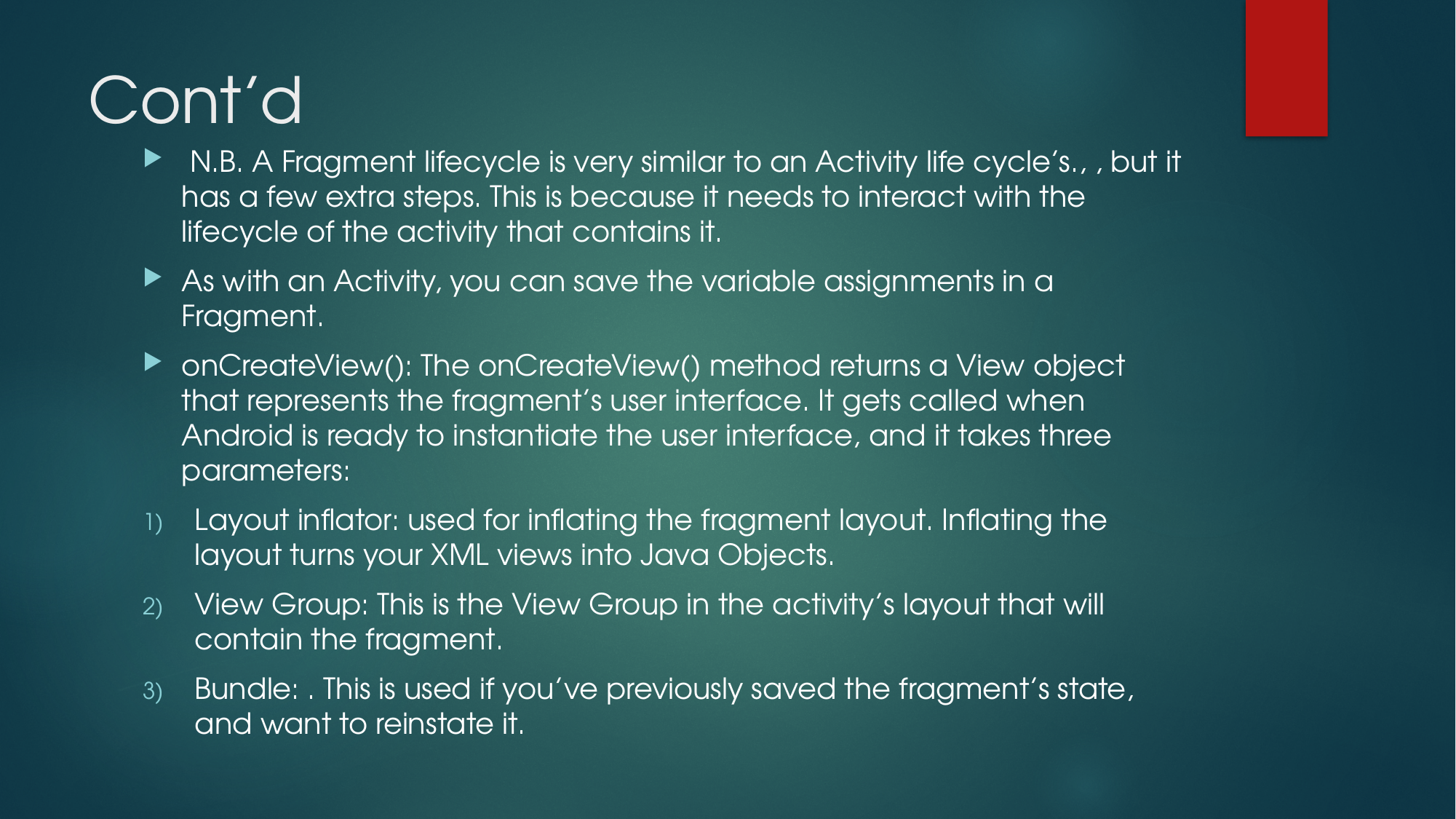

# Cont’d
 N.B. A Fragment lifecycle is very similar to an Activity life cycle’s., , but it has a few extra steps. This is because it needs to interact with the lifecycle of the activity that contains it.
As with an Activity, you can save the variable assignments in a Fragment.
onCreateView(): The onCreateView() method returns a View object that represents the fragment’s user interface. It gets called when Android is ready to instantiate the user interface, and it takes three parameters:
Layout inflator: used for inflating the fragment layout. Inflating the layout turns your XML views into Java Objects.
View Group: This is the View Group in the activity’s layout that will contain the fragment.
Bundle: . This is used if you’ve previously saved the fragment’s state, and want to reinstate it.